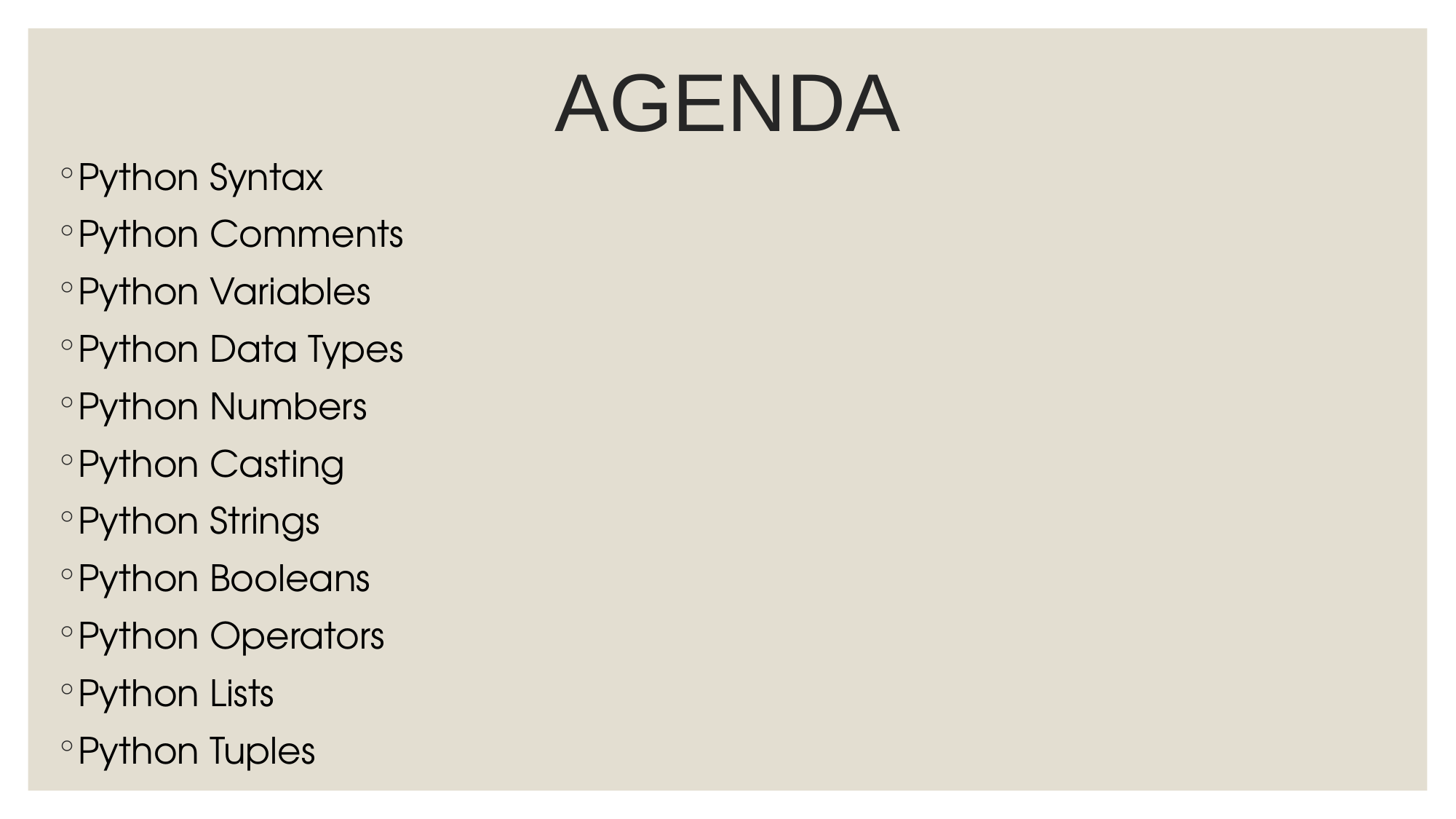

# AGENDA

Python Syntax
Python Comments
Python Variables
Python Data Types
Python Numbers
Python Casting
Python Strings
Python Booleans
Python Operators
Python Lists
Python Tuples